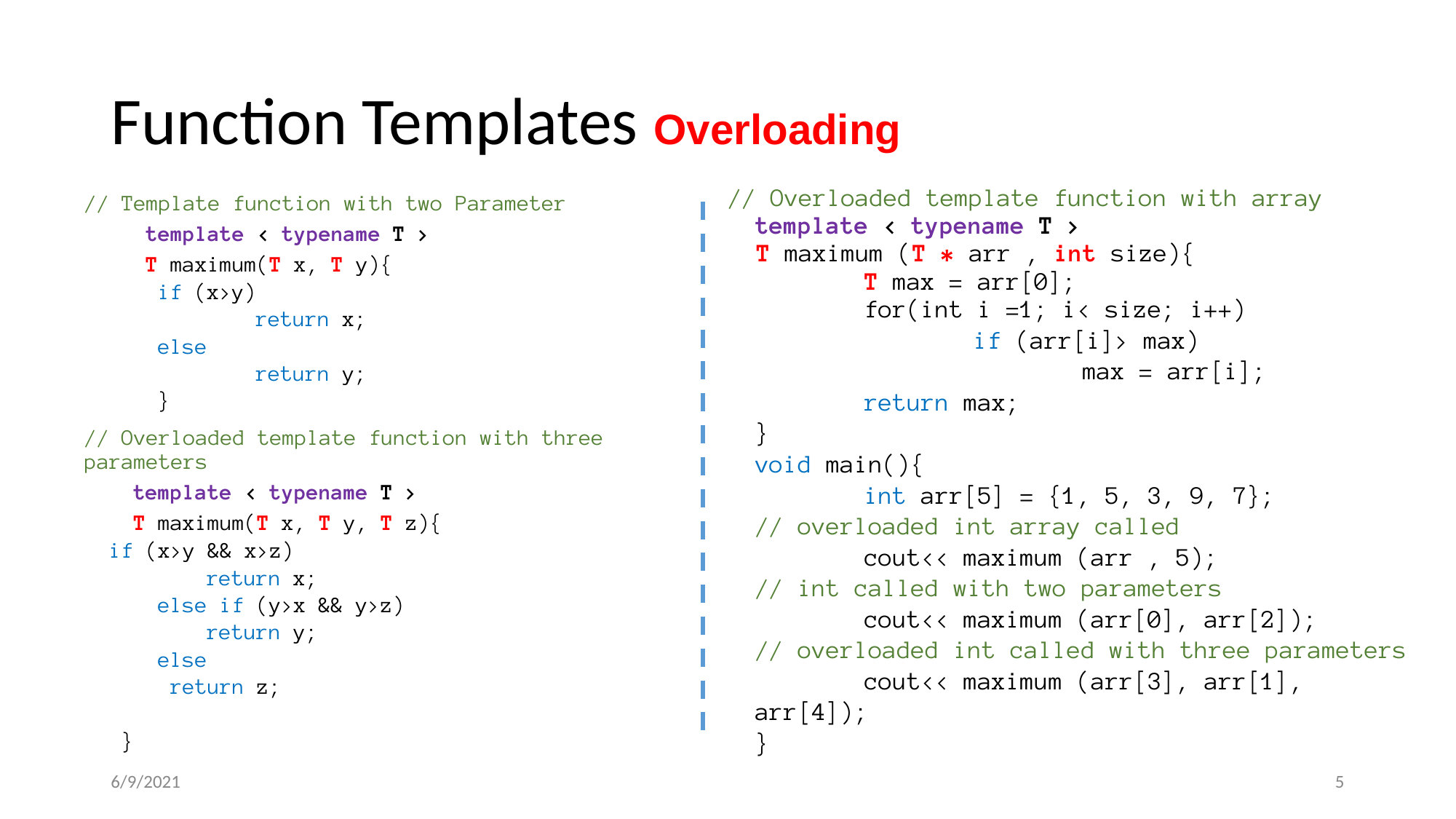

# Function Templates Overloading
// Overloaded template function with array template < typename T >
  T maximum (T * arr , int size){
		T max = arr[0];
		for(int i =1; i< size; i++)
		if (arr[i]> max)
	  	max = arr[i];
	return max;
}
void main(){
	int arr[5] = {1, 5, 3, 9, 7};
// overloaded int array called
	cout<< maximum (arr , 5);
// int called with two parameters
	cout<< maximum (arr[0], arr[2]);
// overloaded int called with three parameters
	cout<< maximum (arr[3], arr[1], arr[4]);
}

// Template function with two Parameter
 template < typename T >
 T maximum(T x, T y){
	if (x>y)
	return x;
	else
	return y;
}
// Overloaded template function with three parameters
template < typename T >
T maximum(T x, T y, T z){
	if (x>y && x>z)
return x;
	else if (y>x && y>z)
return y;
	else
	 return z;

 }

6/9/2021
5